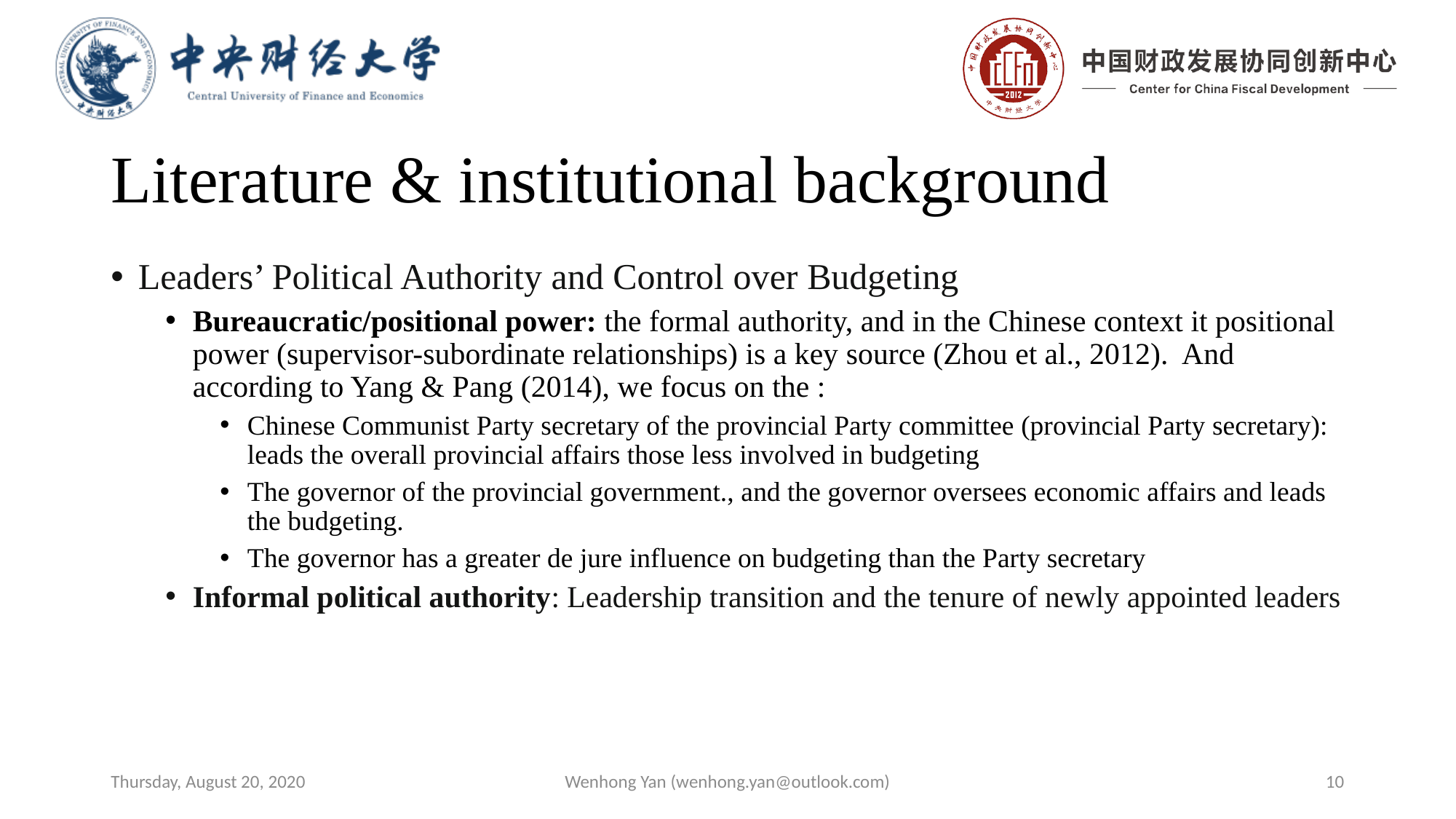

# Literature & institutional background
Leaders’ Political Authority and Control over Budgeting
Bureaucratic/positional power: the formal authority, and in the Chinese context it positional power (supervisor-subordinate relationships) is a key source (Zhou et al., 2012).  And according to Yang & Pang (2014), we focus on the :
Chinese Communist Party secretary of the provincial Party committee (provincial Party secretary): leads the overall provincial affairs those less involved in budgeting
The governor of the provincial government., and the governor oversees economic affairs and leads the budgeting.
The governor has a greater de jure influence on budgeting than the Party secretary
Informal political authority: Leadership transition and the tenure of newly appointed leaders
Thursday, August 20, 2020
Wenhong Yan (wenhong.yan@outlook.com)
10